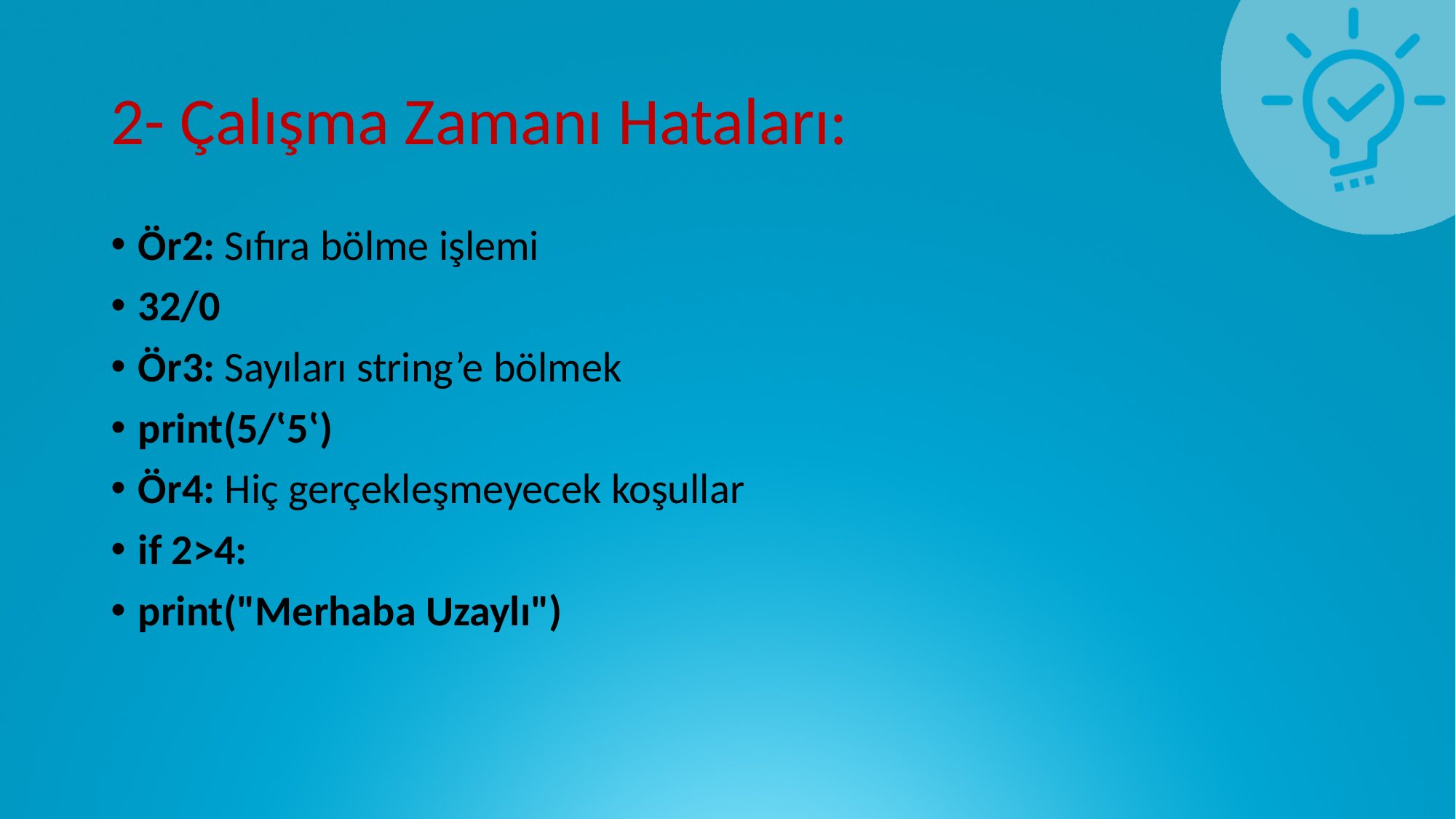

# 2- Çalışma Zamanı Hataları:
Ör2: Sıfıra bölme işlemi
32/0
Ör3: Sayıları string’e bölmek
print(5/‛5‛)
Ör4: Hiç gerçekleşmeyecek koşullar
if 2>4:
print("Merhaba Uzaylı")